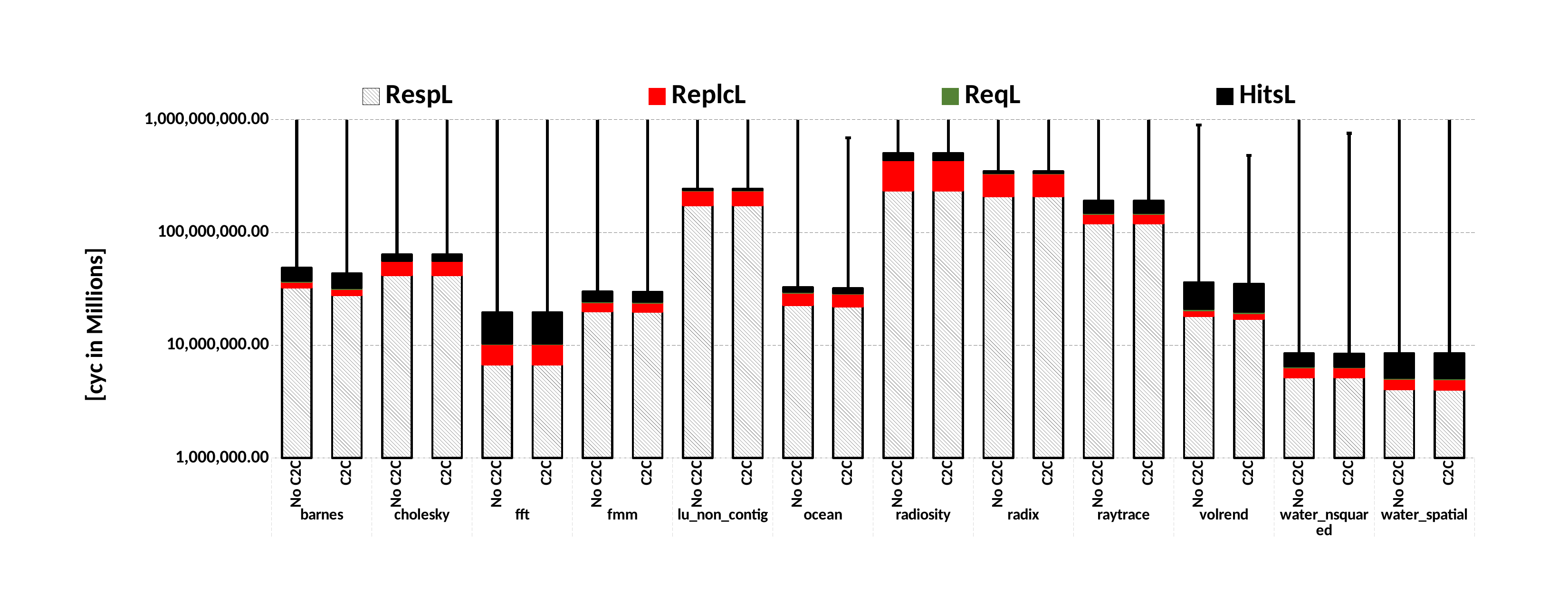

### Chart

| Category | RespL | ReplcL | ReqL | HitsL |
|---|---|---|---|---|
| No C2C | 32677211.0 | 4014839.0 | 782848.0 | 11085876.0 |
| C2C | 27900045.0 | 3619876.0 | 782956.0 | 11086039.0 |
| No C2C | 42021669.0 | 14177686.0 | 158946.0 | 7373574.0 |
| C2C | 42018969.0 | 14179376.0 | 159213.0 | 7373575.0 |
| No C2C | 6752280.0 | 3494874.0 | 130239.0 | 9217557.0 |
| C2C | 6741726.0 | 3502600.0 | 130317.0 | 9217554.0 |
| No C2C | 20103152.0 | 3974149.0 | 478351.0 | 5398491.0 |
| C2C | 19930818.0 | 3976981.0 | 478628.0 | 5398148.0 |
| No C2C | 174928394.0 | 61708294.0 | 1911935.0 | 5621116.0 |
| C2C | 174385985.0 | 61654818.0 | 1913627.0 | 5621137.0 |
| No C2C | 22842057.0 | 6587885.0 | 446801.0 | 2829248.0 |
| C2C | 22103036.0 | 6547800.0 | 446514.0 | 2829069.0 |
| No C2C | 236776692.0 | 200931922.0 | 269248.0 | 67690248.0 |
| C2C | 236776692.0 | 200931922.0 | 274305.0 | 67690248.0 |
| No C2C | 209517832.0 | 124334603.0 | 2488521.0 | 12053742.0 |
| C2C | 209180663.0 | 124344785.0 | 2488480.0 | 12053728.0 |
| No C2C | 121174750.0 | 25590591.0 | 2280688.0 | 41298250.0 |
| C2C | 121174750.0 | 25590591.0 | 2281997.0 | 41298250.0 |
| No C2C | 18258046.0 | 2278218.0 | 440031.0 | 15231492.0 |
| C2C | 17116700.0 | 2270625.0 | 440143.0 | 15232262.0 |
| No C2C | 5227001.0 | 1165608.0 | 94723.0 | 1981774.0 |
| C2C | 5198984.0 | 1165378.0 | 94562.0 | 1981790.0 |
| No C2C | 4070557.0 | 968880.0 | 97174.0 | 3383033.0 |
| C2C | 4057140.0 | 969929.0 | 97081.0 | 3383038.0 |